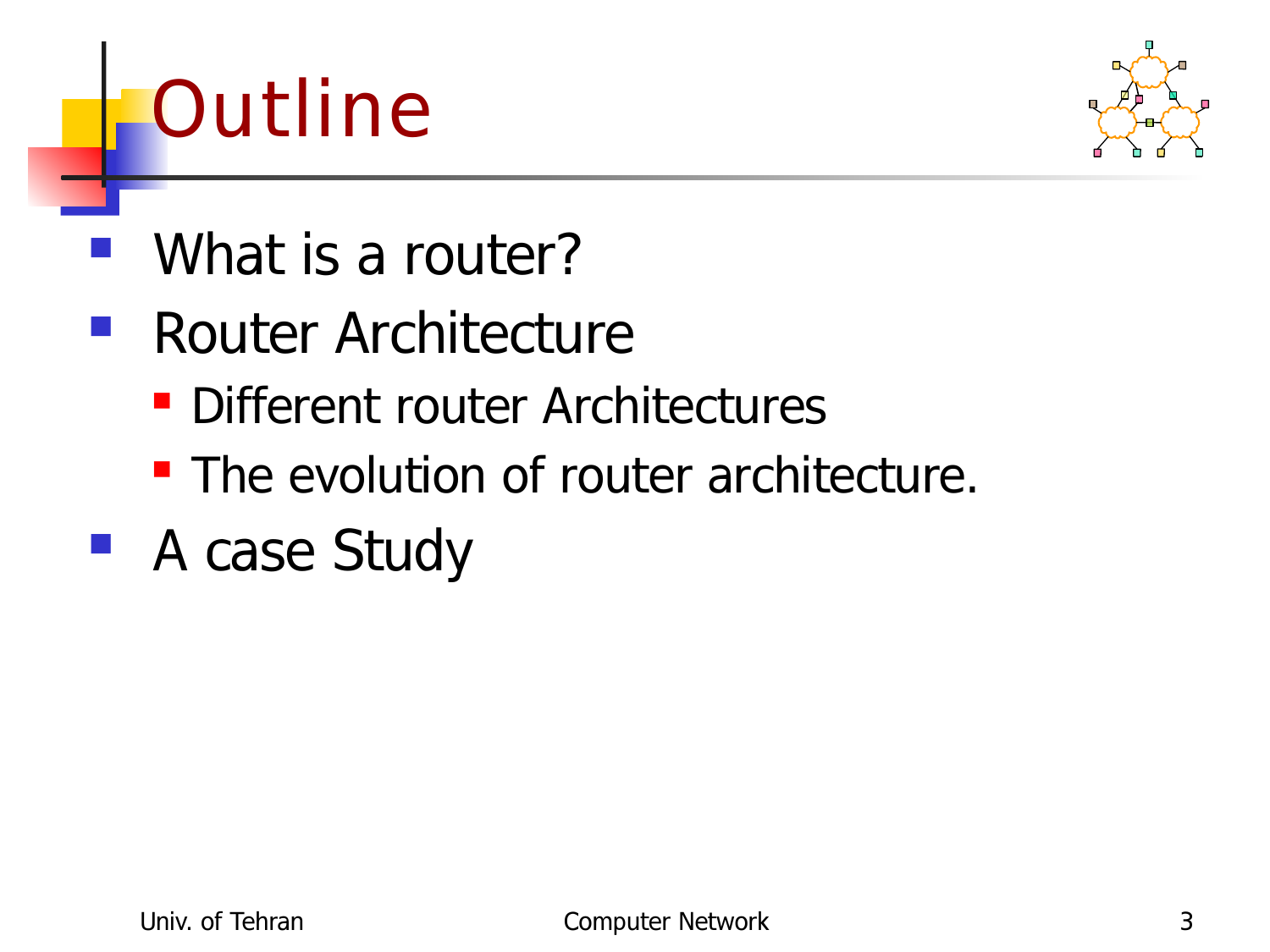

# Outline
 What is a router?
 Router Architecture
Different router Architectures
The evolution of router architecture.
 A case Study
Univ. of Tehran
Computer Network
3